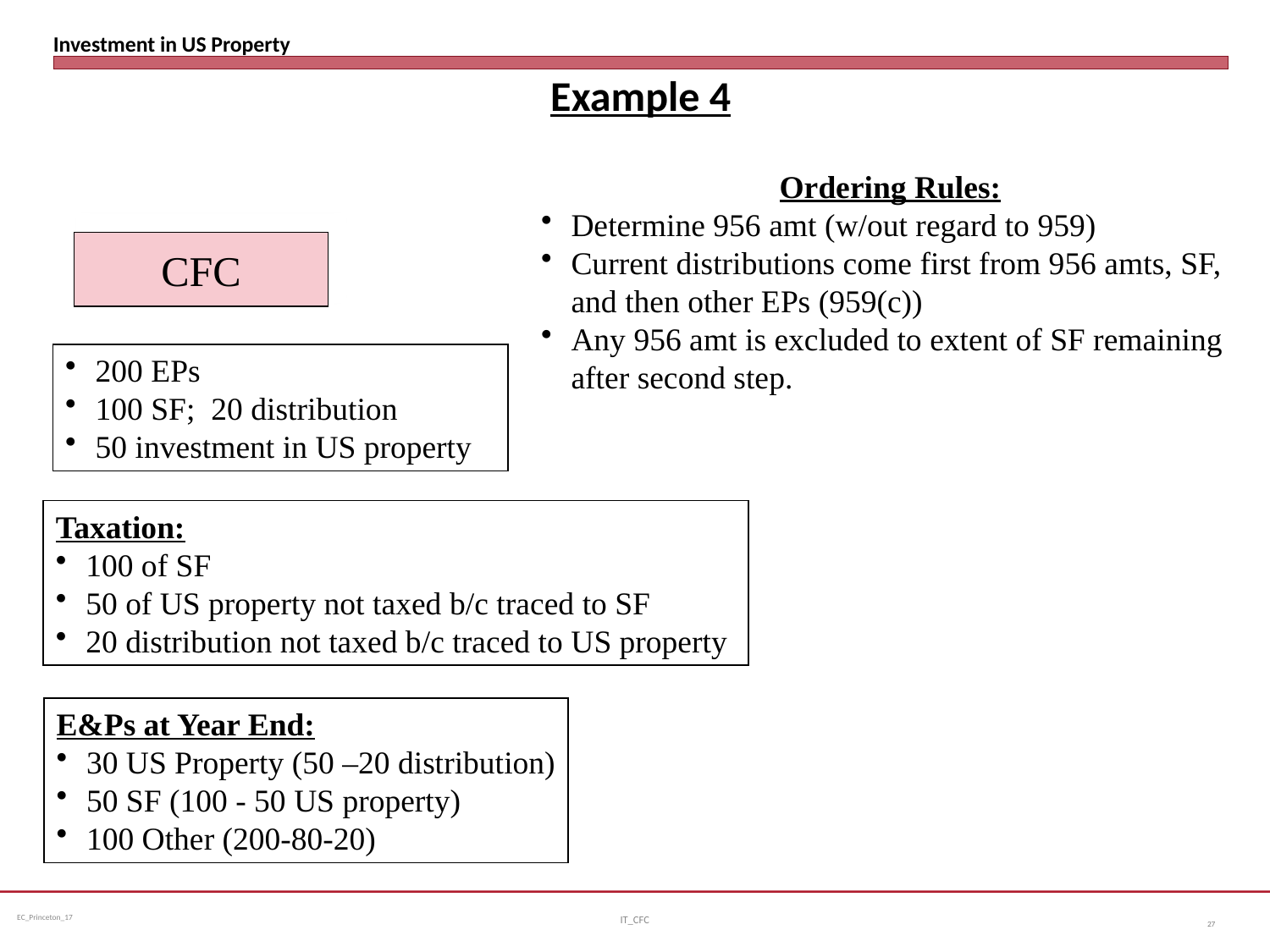

# Investment in US Property
Example 4
Ordering Rules:
Determine 956 amt (w/out regard to 959)
Current distributions come first from 956 amts, SF, and then other EPs (959(c))
Any 956 amt is excluded to extent of SF remaining after second step.
CFC
200 EPs
100 SF;  20 distribution
50 investment in US property
Taxation:
100 of SF
50 of US property not taxed b/c traced to SF
20 distribution not taxed b/c traced to US property

E&Ps at Year End:
30 US Property (50 –20 distribution)
50 SF (100 - 50 US property)
100 Other (200-80-20)
IT_CFC
27